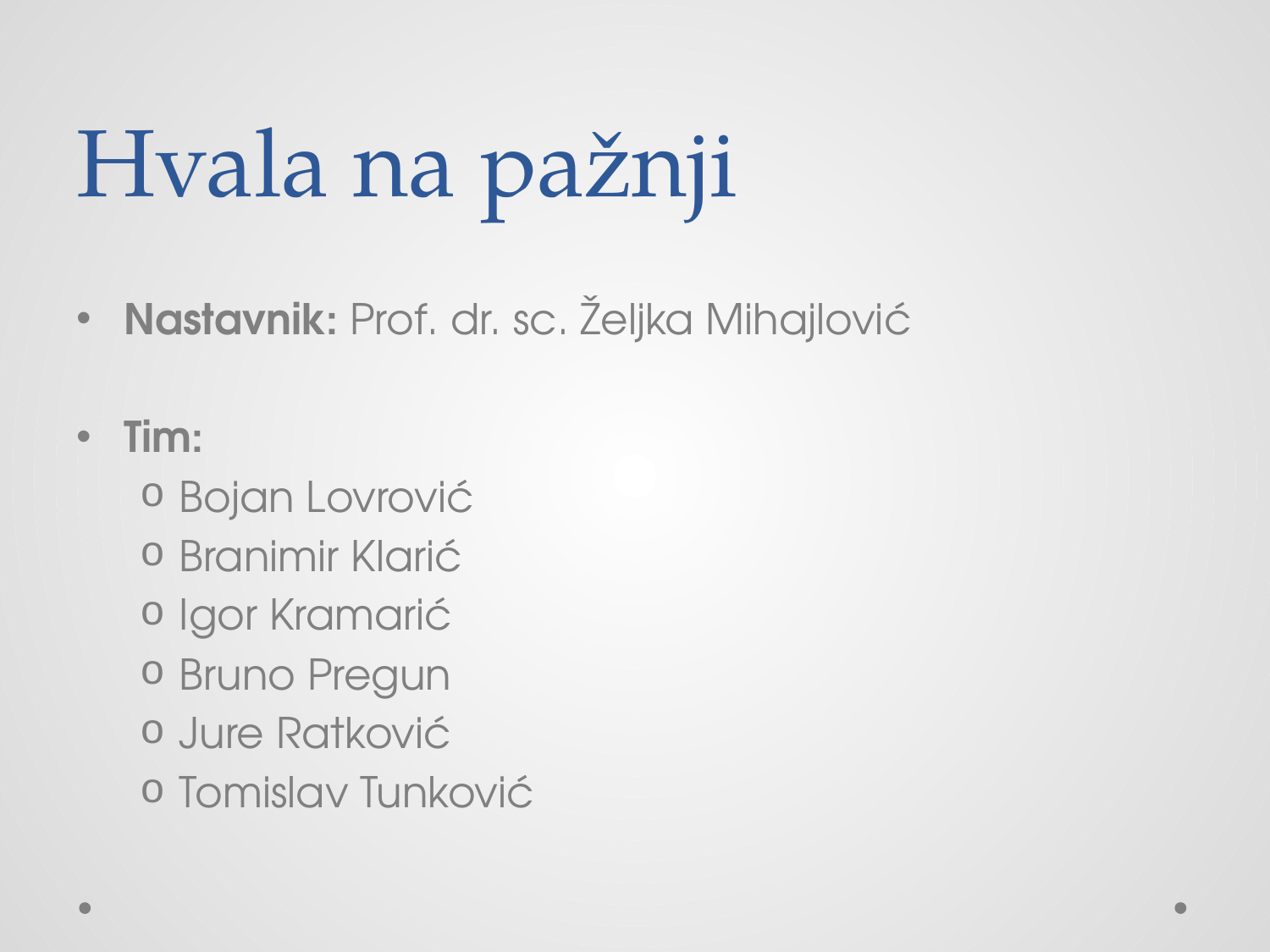

# Hvala na pažnji
Nastavnik: Prof. dr. sc. Željka Mihajlović

Tim:
Bojan Lovrović
Branimir Klarić
Igor Kramarić
Bruno Pregun
Jure Ratković
Tomislav Tunković